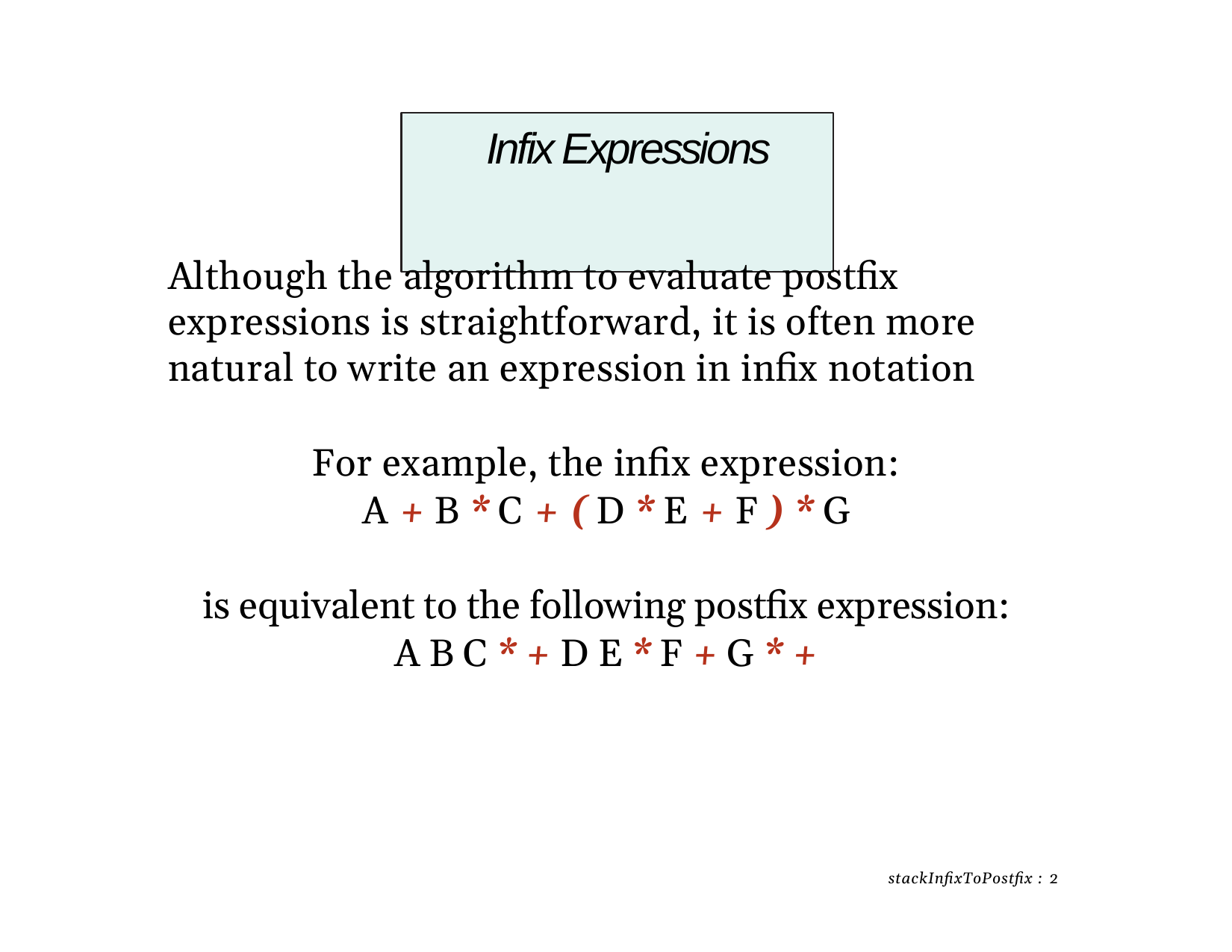

# Infix Expressions
Although the algorithm to evaluate postfix expressions is straightforward, it is often more natural to write an expression in infix notation

For example, the infix expression:
A + B * C + ( D * E + F ) * G

is equivalent to the following postfix expression:
A B C * + D E * F + G * +

stackInfixToPostfix : 2